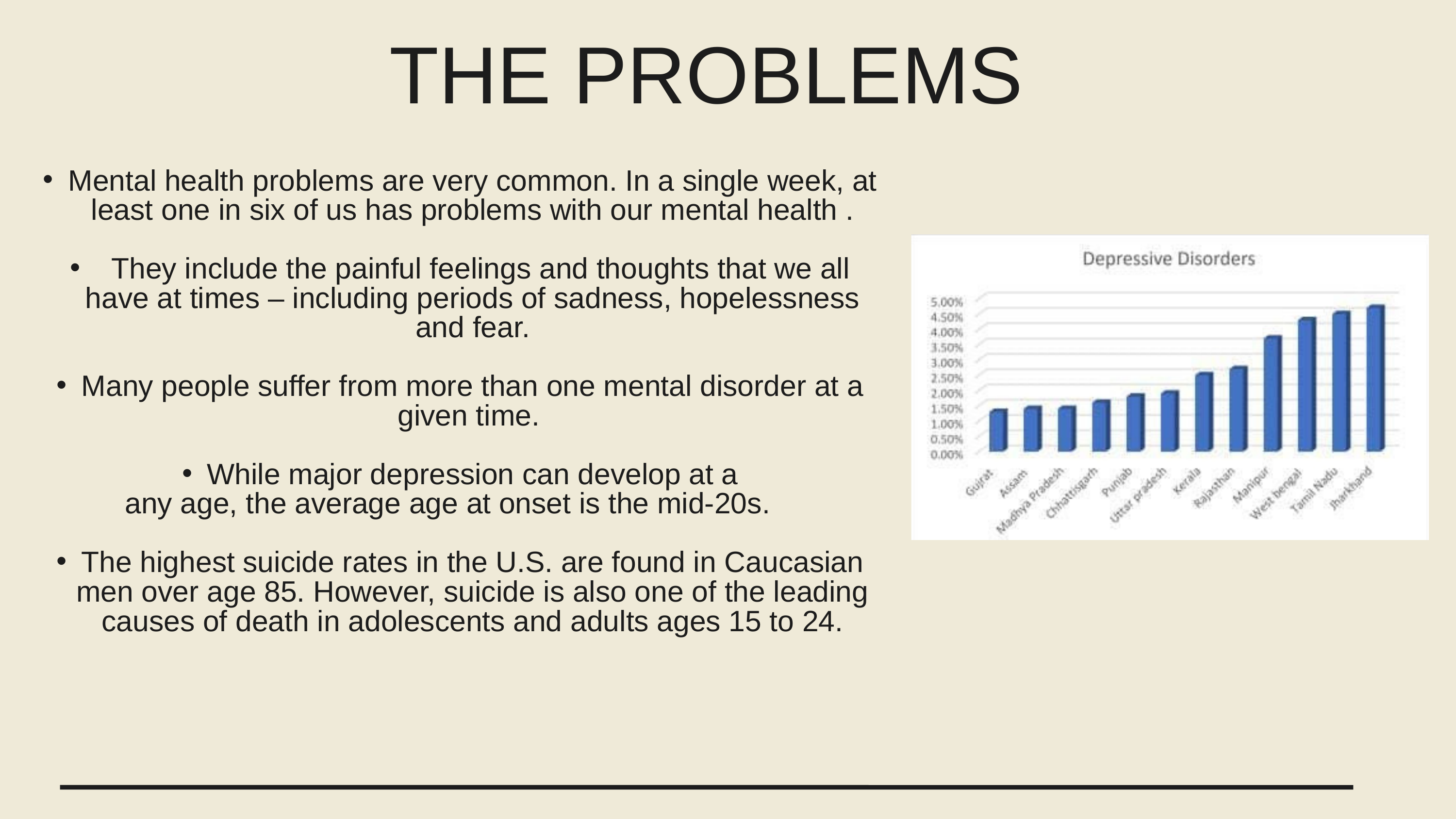

THE PROBLEMS
Mental health problems are very common. In a single week, at least one in six of us has problems with our mental health .

  They include the painful feelings and thoughts that we all have at times – including periods of sadness, hopelessness and fear.

Many people suffer from more than one mental disorder at a given time.

While major depression can develop at a
any age, the average age at onset is the mid-20s.

The highest suicide rates in the U.S. are found in Caucasian men over age 85. However, suicide is also one of the leading causes of death in adolescents and adults ages 15 to 24.